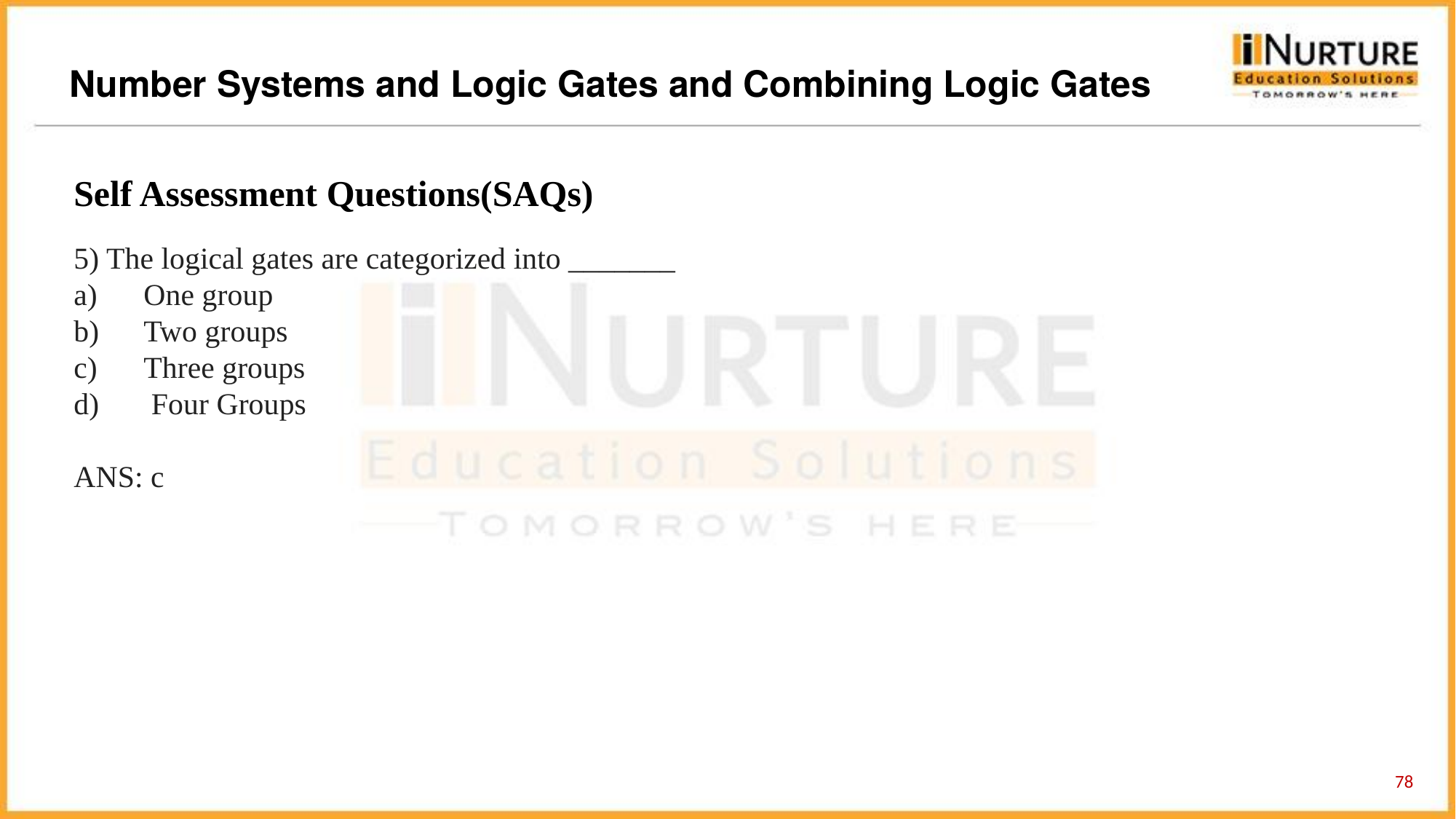

Number Systems and Logic Gates and Combining Logic Gates
Self Assessment Questions(SAQs)
5) The logical gates are categorized into _______
  One group
  Two groups
  Three groups
   Four Groups

ANS: c

78